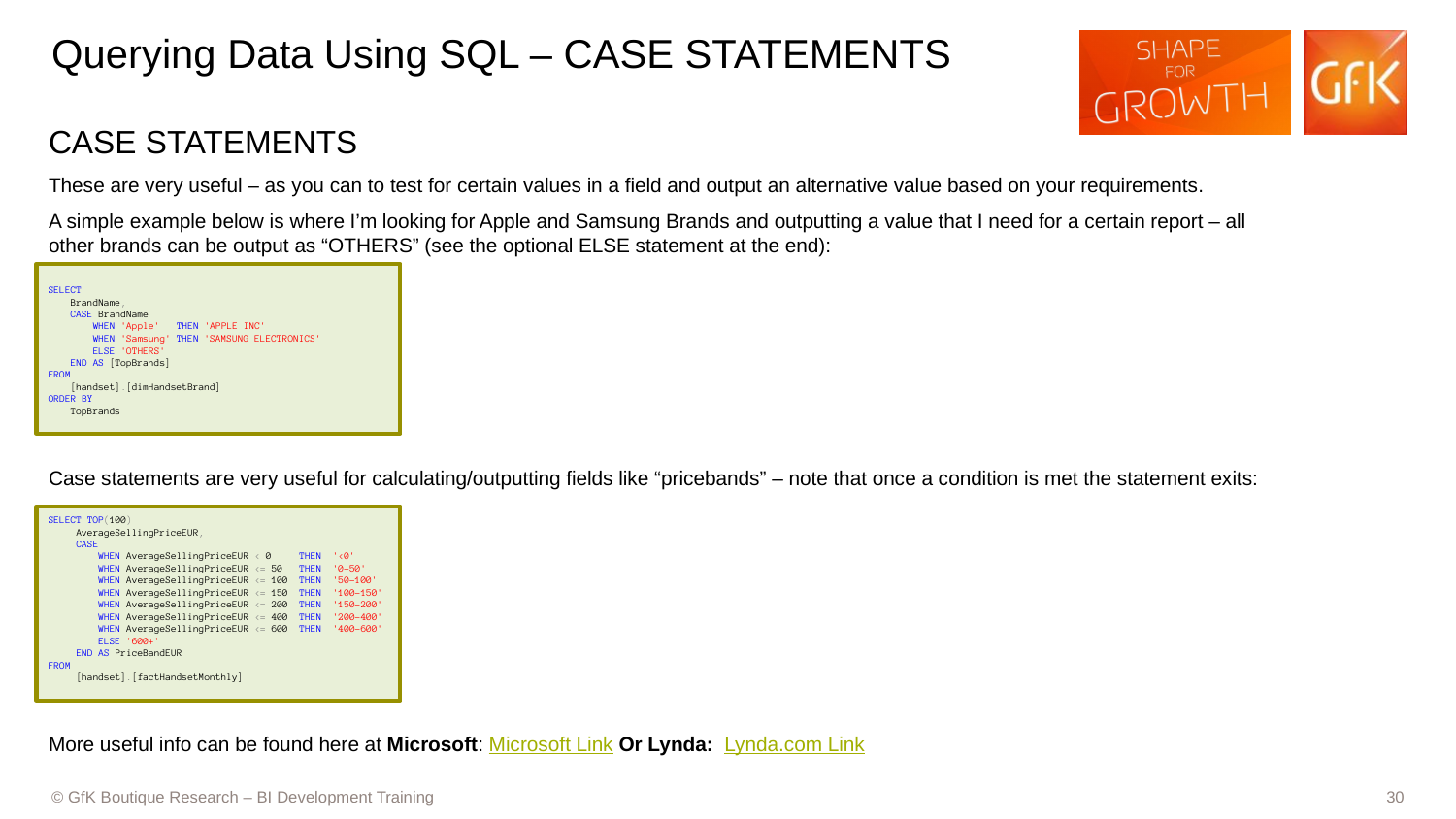

# Querying Data Using SQL – CASE STATEMENTS
CASE STATEMENTS
These are very useful – as you can to test for certain values in a field and output an alternative value based on your requirements.
A simple example below is where I’m looking for Apple and Samsung Brands and outputting a value that I need for a certain report – all other brands can be output as “OTHERS” (see the optional ELSE statement at the end):

SELECT
    BrandName,
    CASE BrandName
        WHEN 'Apple'   THEN 'APPLE INC'
        WHEN 'Samsung' THEN 'SAMSUNG ELECTRONICS'
        ELSE 'OTHERS'
    END AS [TopBrands]
FROM
    [handset].[dimHandsetBrand]
ORDER BY
    TopBrands

Case statements are very useful for calculating/outputting fields like “pricebands” – note that once a condition is met the statement exits:

SELECT TOP(100)
     AverageSellingPriceEUR,
     CASE
         WHEN AverageSellingPriceEUR < 0     THEN  '<0'
         WHEN AverageSellingPriceEUR <= 50   THEN  '0-50'
         WHEN AverageSellingPriceEUR <= 100  THEN  '50-100'
         WHEN AverageSellingPriceEUR <= 150  THEN  '100-150'
         WHEN AverageSellingPriceEUR <= 200  THEN  '150-200'
         WHEN AverageSellingPriceEUR <= 400  THEN  '200-400'
         WHEN AverageSellingPriceEUR <= 600  THEN  '400-600'
         ELSE '600+'
     END AS PriceBandEUR
FROM
     [handset].[factHandsetMonthly]

More useful info can be found here at Microsoft: Microsoft Link Or Lynda:  Lynda.com Link